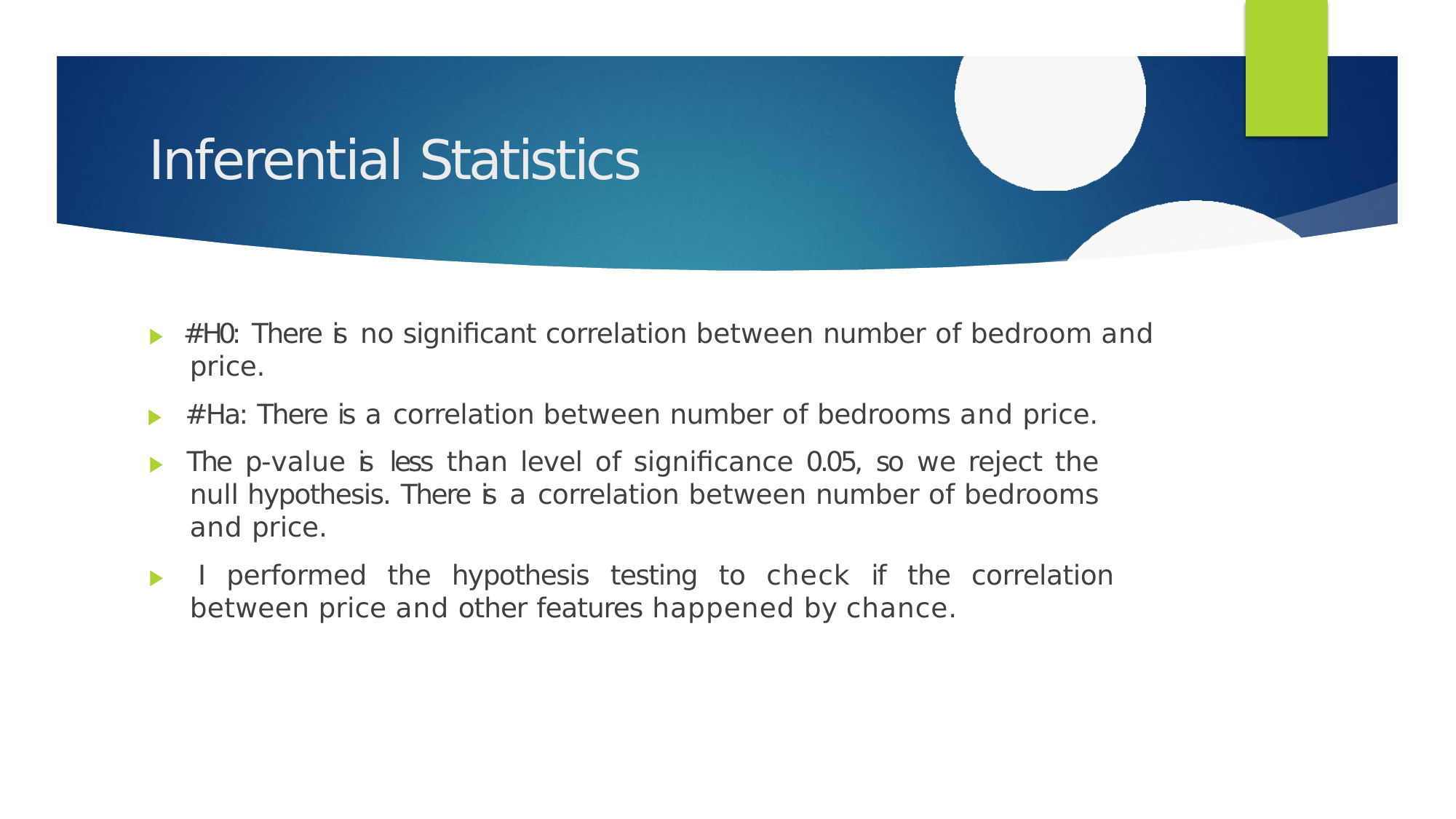

# Inferential Statistics
▶  #H0: There is no significant correlation between number of bedroom and price.
▶  #Ha: There is a correlation between number of bedrooms and price.
▶  The p-value is less than level of significance 0.05, so we reject the null hypothesis. There is a correlation between number of bedrooms and price.
▶ I performed the hypothesis testing to check if the correlation between price and other features happened by chance.